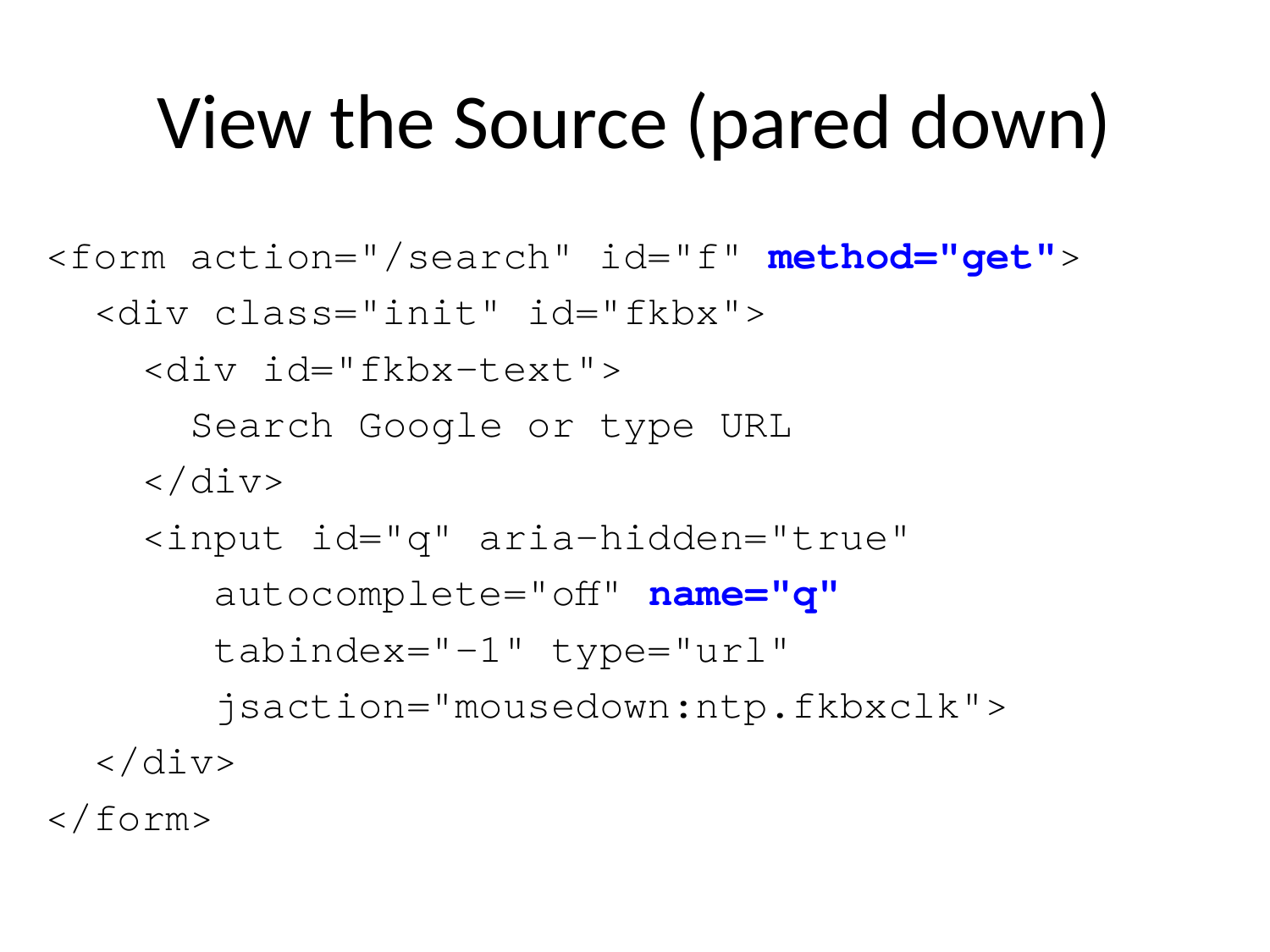

# View the Source (pared down)
<form action="/search" id="f" method="get">
  <div class="init" id="fkbx">
    <div id="fkbx-text">
      Search Google or type URL
    </div>
    <input id="q" aria-hidden="true"
       autocomplete="off" name="q"
       tabindex="-1" type="url"
       jsaction="mousedown:ntp.fkbxclk">
  </div>
</form>